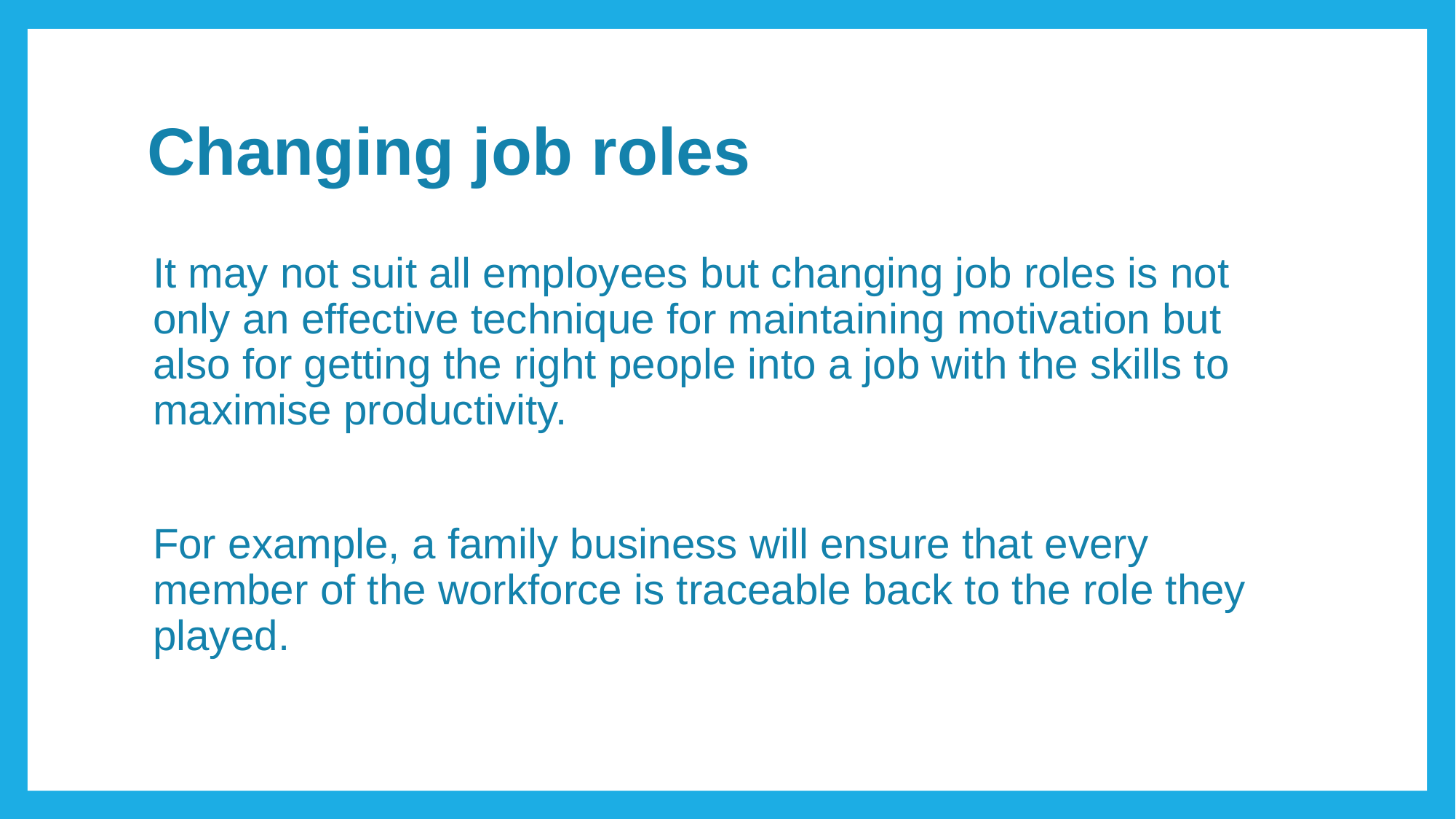

# Changing job roles
It may not suit all employees but changing job roles is not only an effective technique for maintaining motivation but also for getting the right people into a job with the skills to maximise productivity.

For example, a family business will ensure that every member of the workforce is traceable back to the role they played.